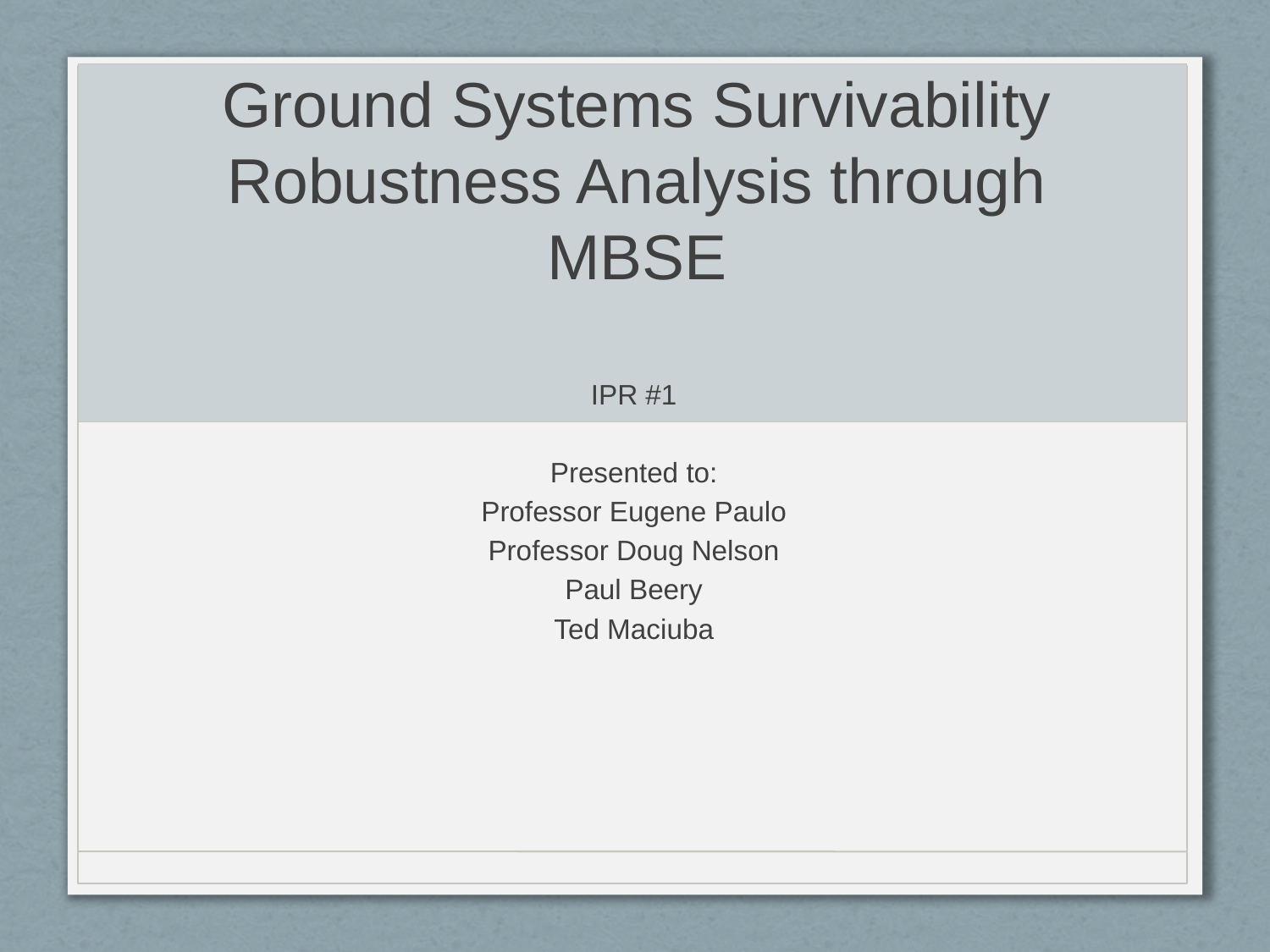

# Ground Systems Survivability Robustness Analysis through MBSE
IPR #1

Presented to:
Professor Eugene Paulo
Professor Doug Nelson
Paul Beery
Ted Maciuba